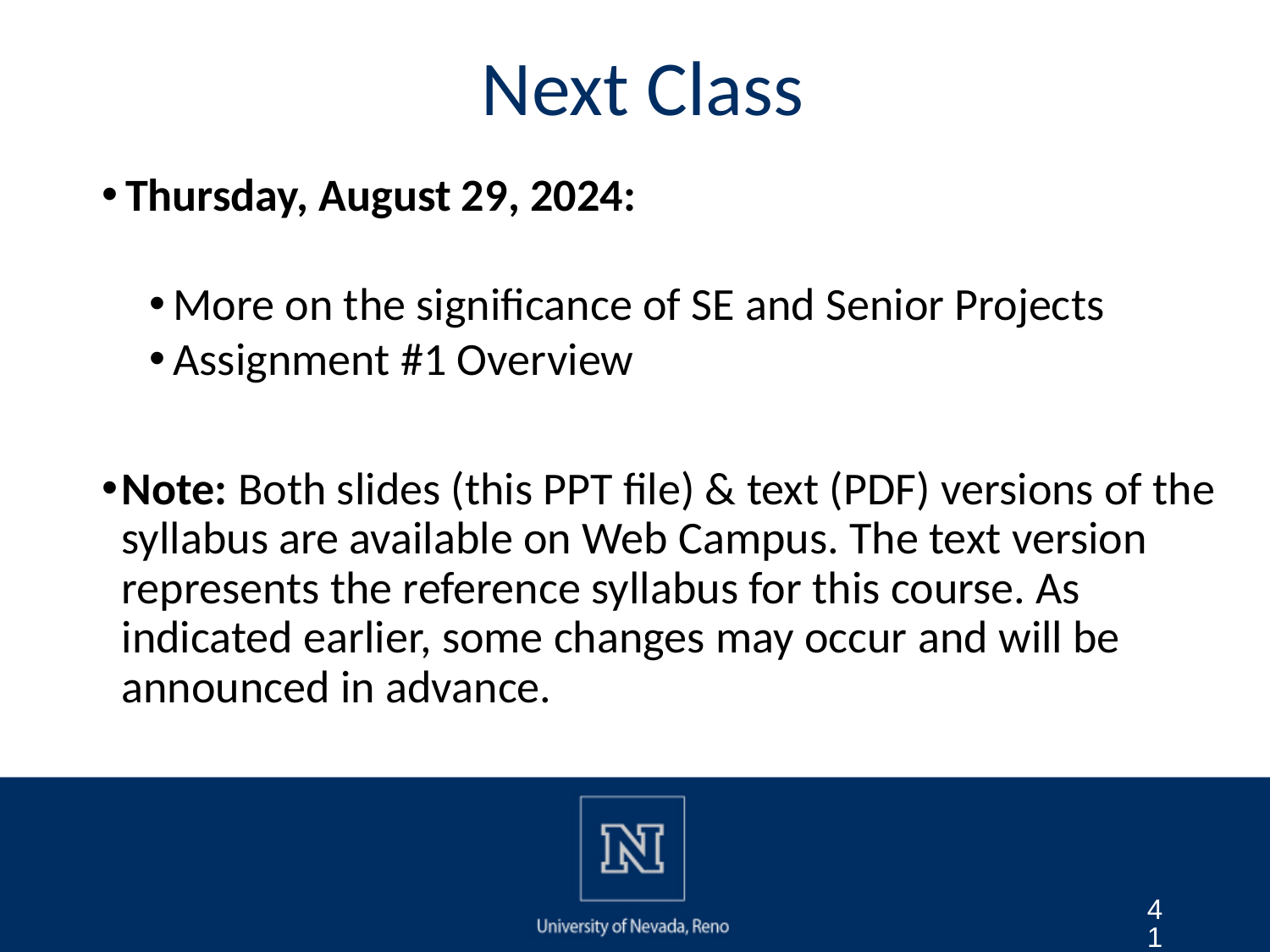

# Next Class
Thursday, August 29, 2024:

More on the significance of SE and Senior Projects
Assignment #1 Overview

Note: Both slides (this PPT file) & text (PDF) versions of the syllabus are available on Web Campus. The text version represents the reference syllabus for this course. As indicated earlier, some changes may occur and will be announced in advance.
41